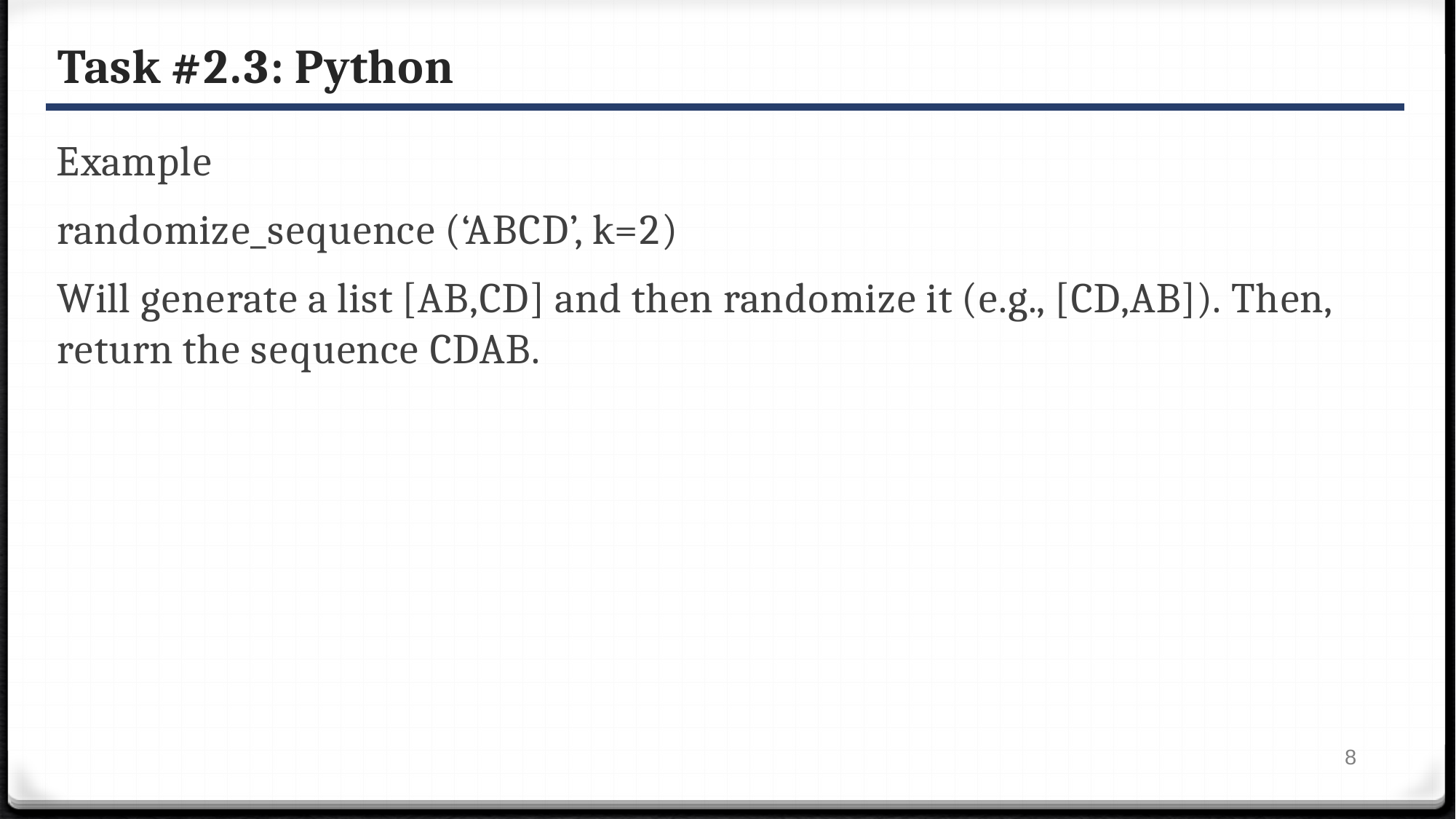

# Task #2.3: Python
Example
randomize_sequence (‘ABCD’, k=2)
Will generate a list [AB,CD] and then randomize it (e.g., [CD,AB]). Then, return the sequence CDAB.

8